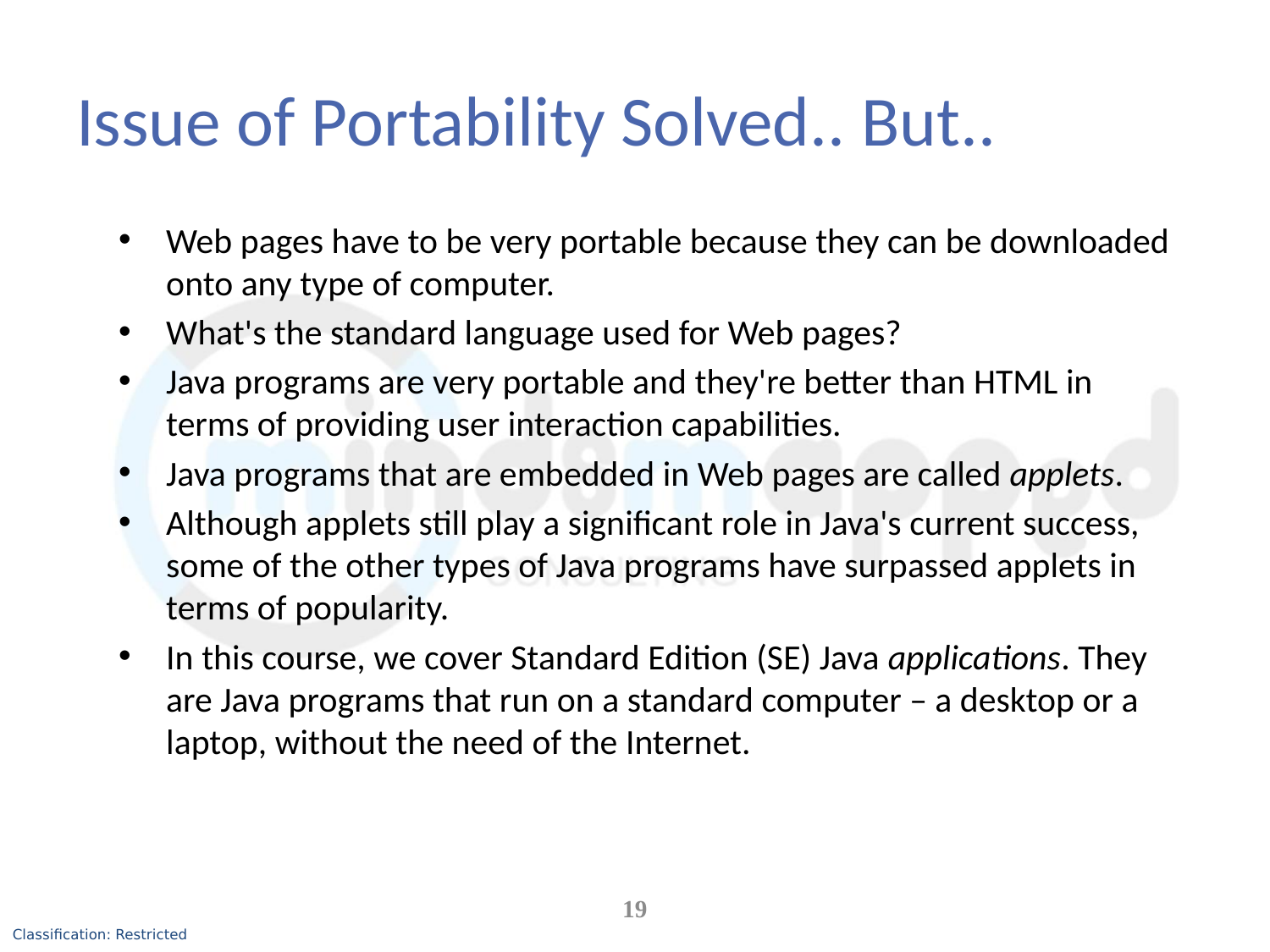

# Issue of Portability Solved.. But..
Web pages have to be very portable because they can be downloaded onto any type of computer.
What's the standard language used for Web pages?
Java programs are very portable and they're better than HTML in terms of providing user interaction capabilities.
Java programs that are embedded in Web pages are called applets.
Although applets still play a significant role in Java's current success, some of the other types of Java programs have surpassed applets in terms of popularity.
In this course, we cover Standard Edition (SE) Java applications. They are Java programs that run on a standard computer – a desktop or a laptop, without the need of the Internet.
19